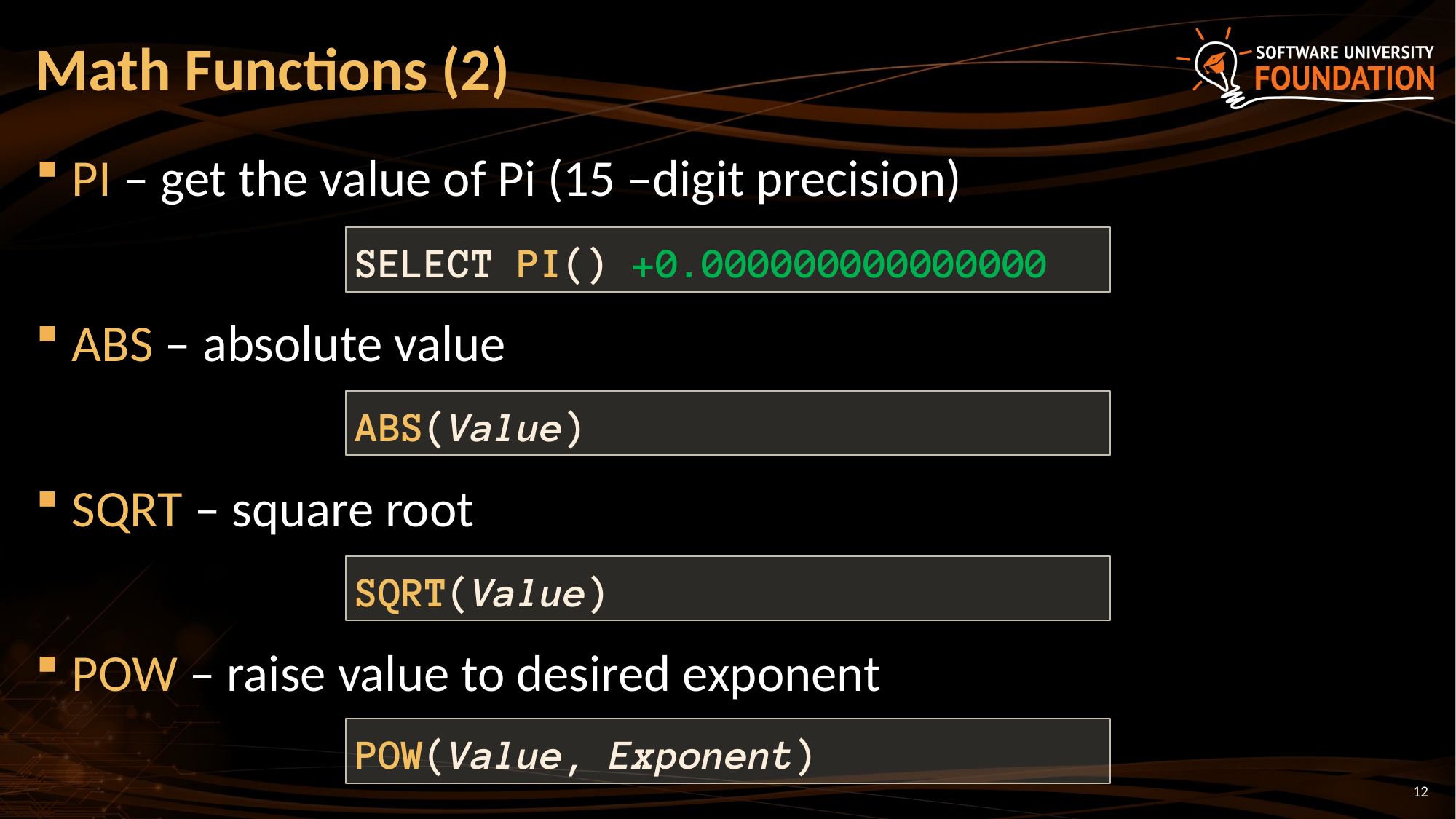

# Math Functions (2)
PI – get the value of Pi (15 –digit precision)
ABS – absolute value
SQRT – square root
POW – raise value to desired exponent
SELECT PI() +0.000000000000000
ABS(Value)
SQRT(Value)
POW(Value, Exponent)
12